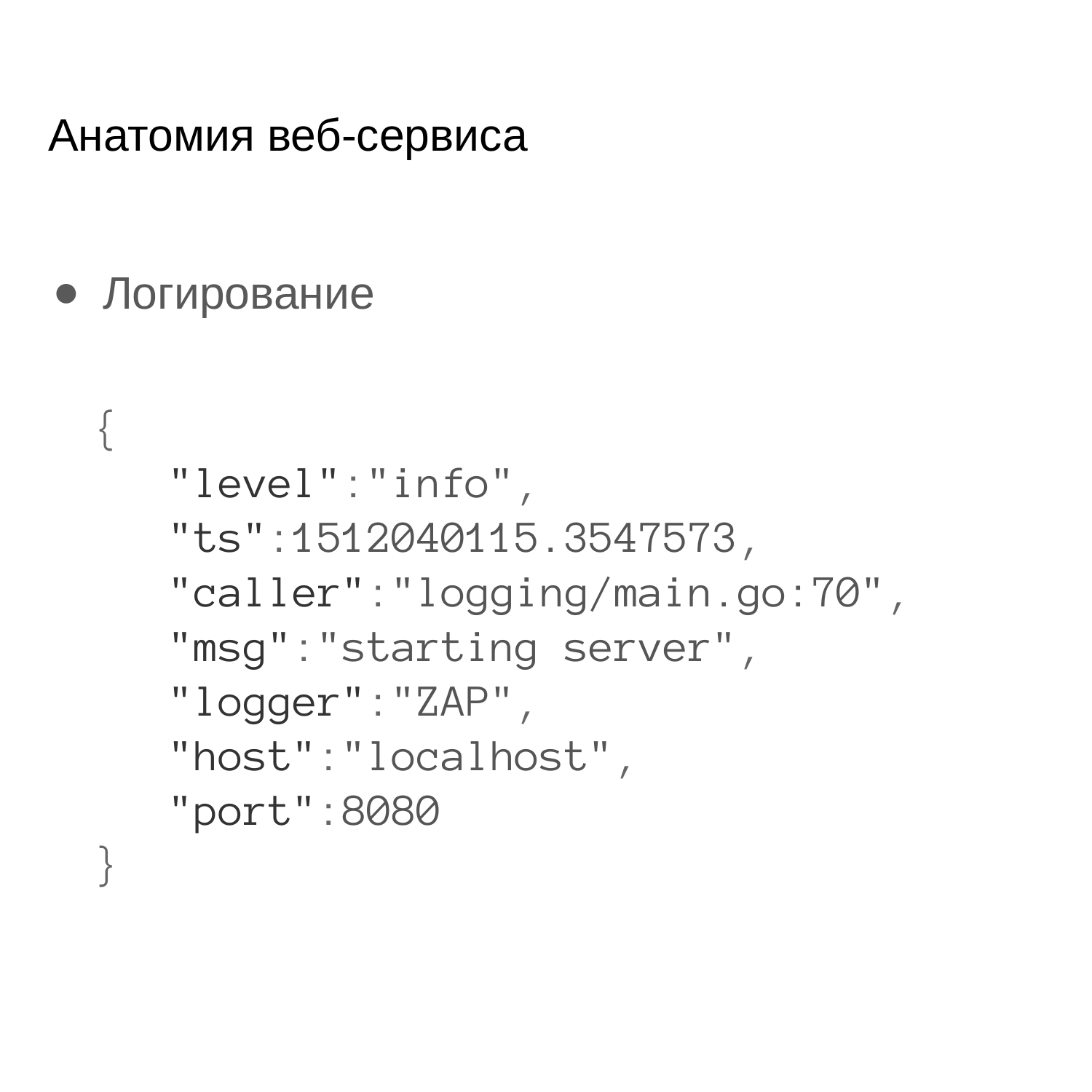

# Анатомия веб-сервиса
Логирование

{
   "level":"info",
   "ts":1512040115.3547573,
   "caller":"logging/main.go:70",
   "msg":"starting server",
   "logger":"ZAP",
   "host":"localhost",
   "port":8080
}